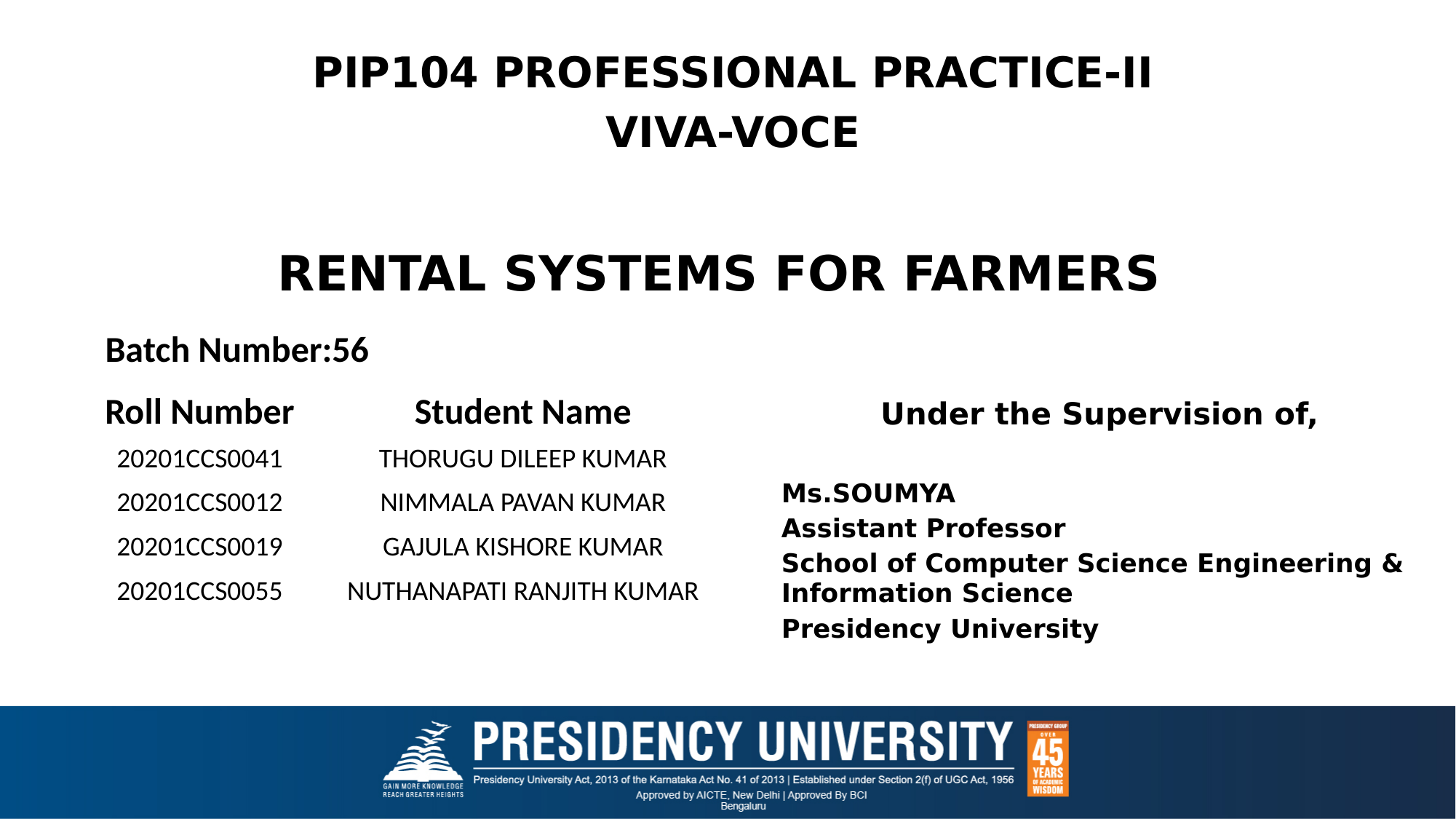

PIP104 PROFESSIONAL PRACTICE-II
VIVA-VOCE
# RENTAL SYSTEMS FOR FARMERS
Batch Number:56

Under the Supervision of,

Ms.SOUMYA
Assistant Professor
School of Computer Science Engineering & Information Science
Presidency University

| Roll Number | Student Name |
| --- | --- |
| 20201CCS0041 | THORUGU DILEEP KUMAR |
| 20201CCS0012 | NIMMALA PAVAN KUMAR |
| 20201CCS0019 | GAJULA KISHORE KUMAR |
| 20201CCS0055 | NUTHANAPATI RANJITH KUMAR |
|  |  |